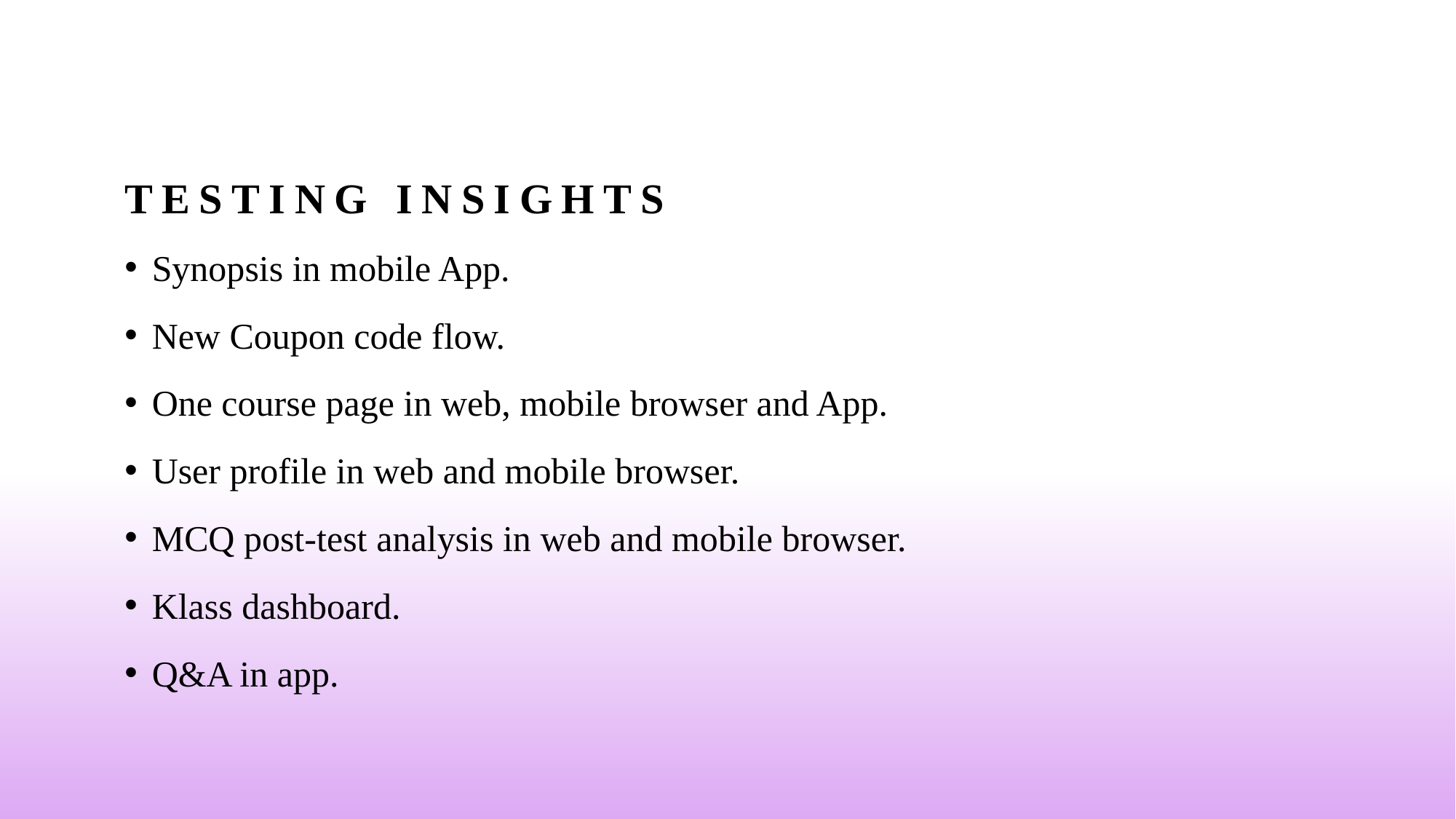

# Testing Insights

Synopsis in mobile App.
New Coupon code flow.
One course page in web, mobile browser and App.
User profile in web and mobile browser.
MCQ post-test analysis in web and mobile browser.
Klass dashboard.
Q&A in app.